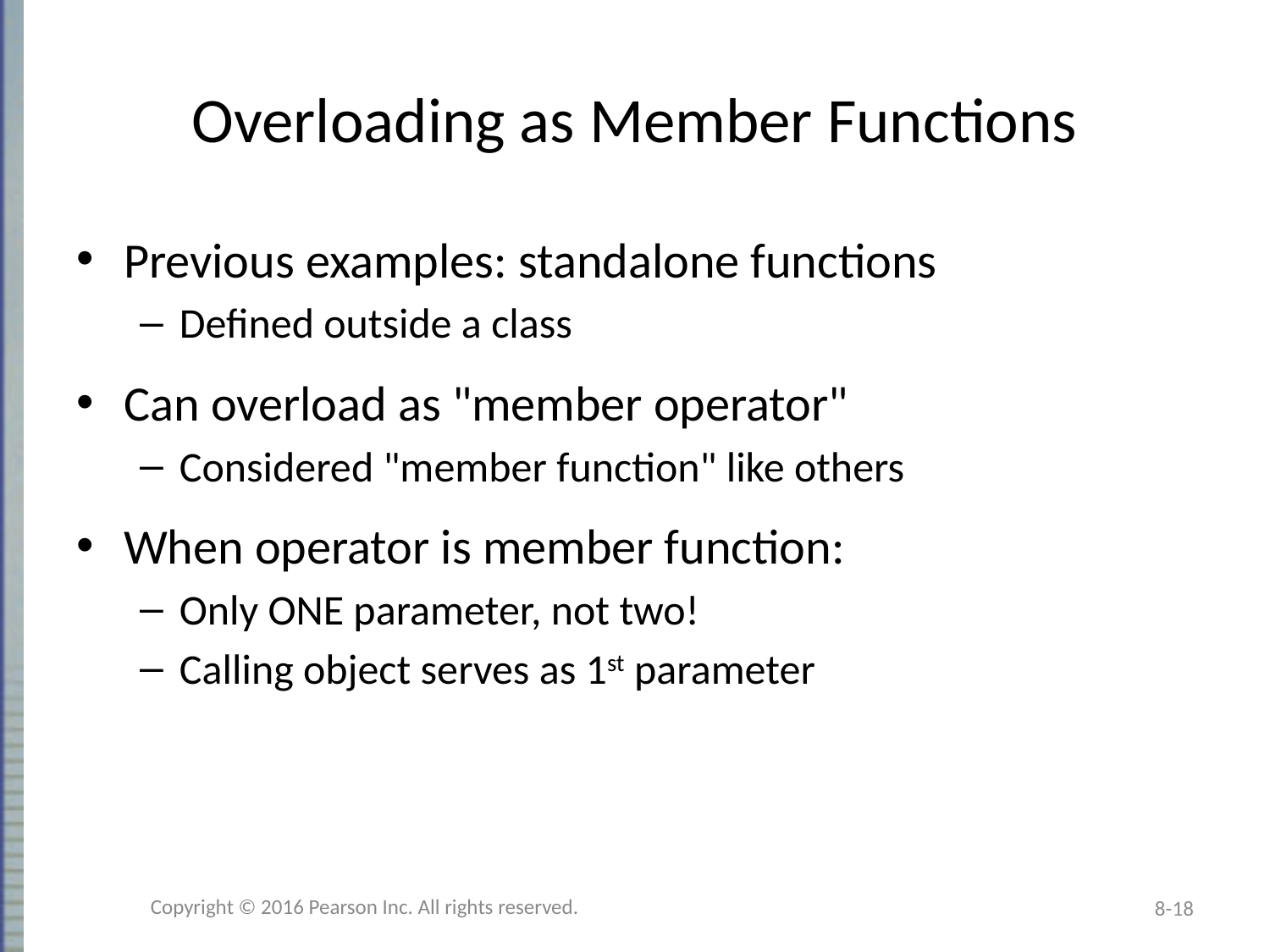

# Overloading as Member Functions
Previous examples: standalone functions
Defined outside a class
Can overload as "member operator"
Considered "member function" like others
When operator is member function:
Only ONE parameter, not two!
Calling object serves as 1st parameter
Copyright © 2016 Pearson Inc. All rights reserved.
8-18